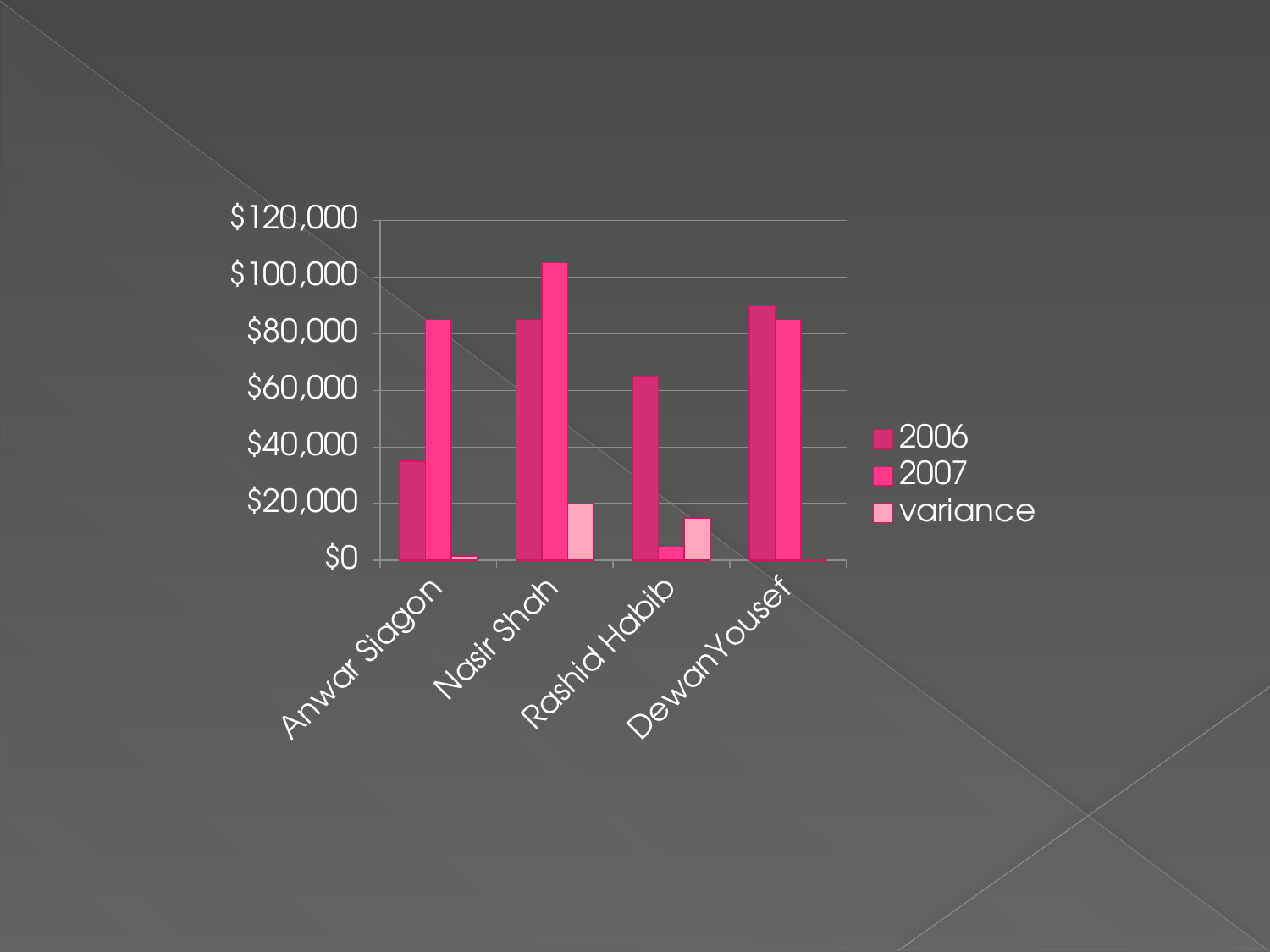

### Chart

| Category | 2006 | 2007 | variance |
|---|---|---|---|
| Anwar Siagon | 35000.0 | 85000.0 | 1500.0 |
| Nasir Shah | 85000.0 | 105000.0 | 20000.0 |
| Rashid Habib | 65000.0 | 5000.0 | 15000.0 |
| DewanYousef | 90000.0 | 85000.0 | 5.0 |